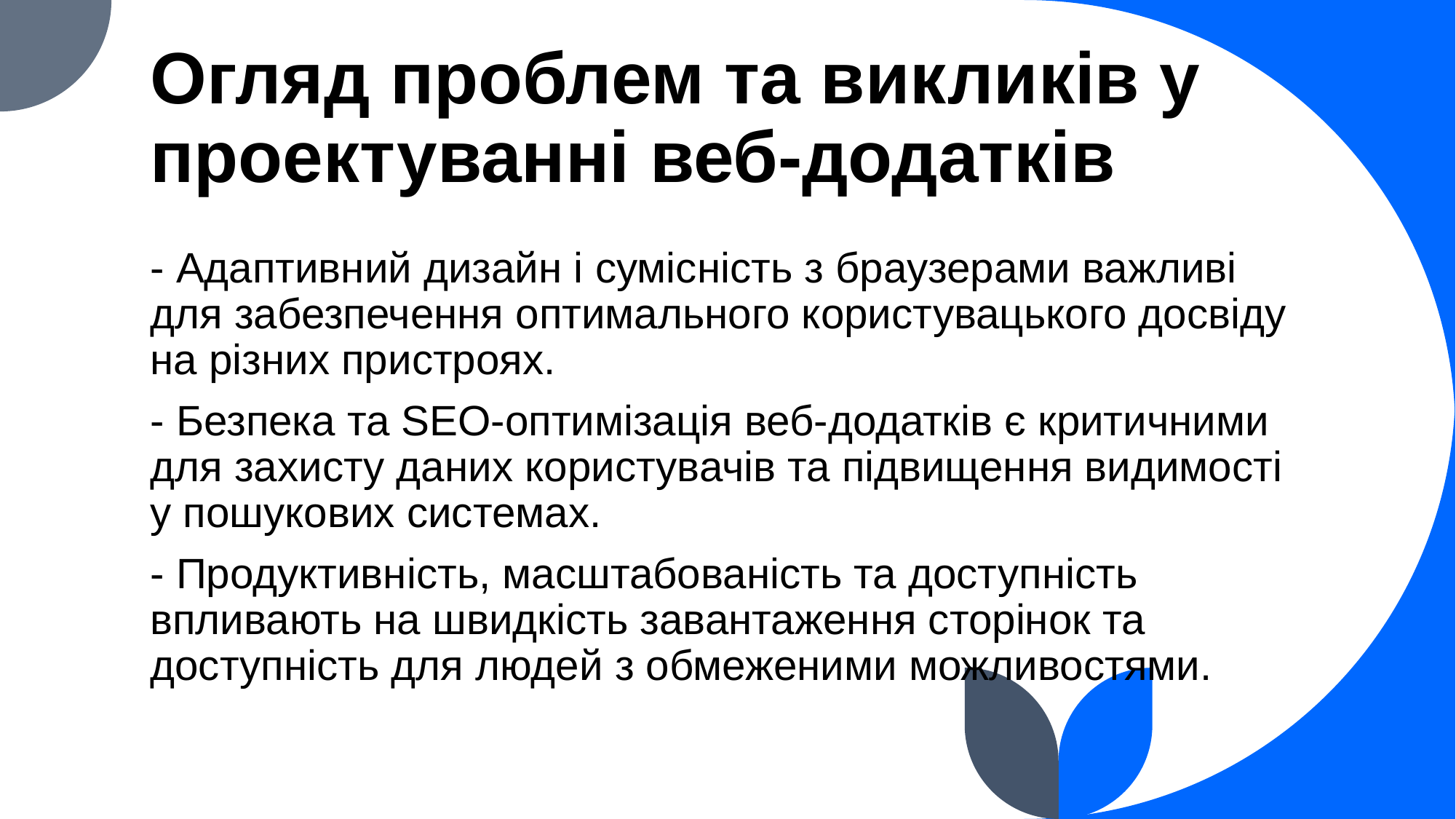

# Огляд проблем та викликів у проектуванні веб-додатків
- Адаптивний дизайн і сумісність з браузерами важливі для забезпечення оптимального користувацького досвіду на різних пристроях.
- Безпека та SEO-оптимізація веб-додатків є критичними для захисту даних користувачів та підвищення видимості у пошукових системах.
- Продуктивність, масштабованість та доступність впливають на швидкість завантаження сторінок та доступність для людей з обмеженими можливостями.